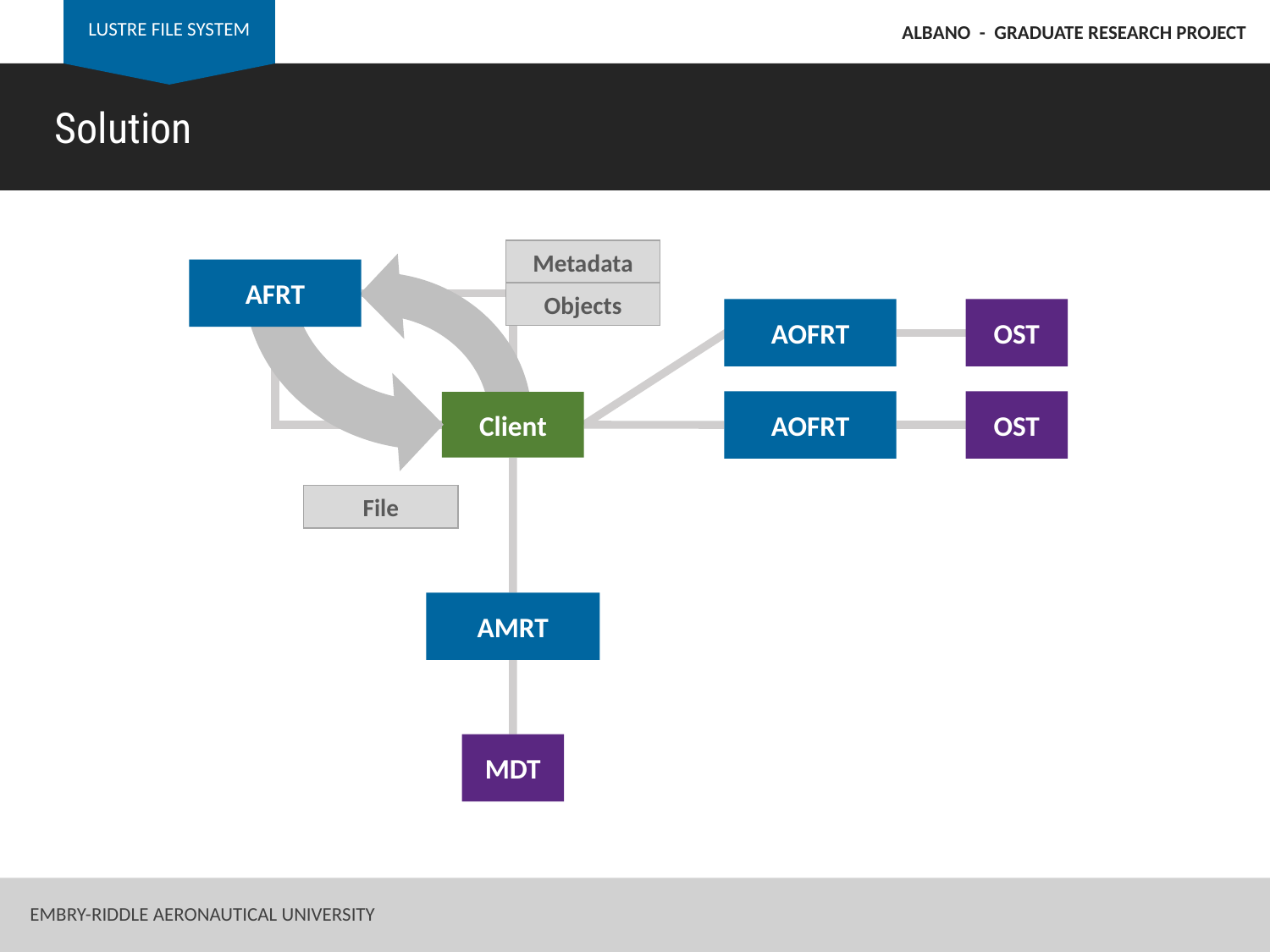

LUSTRE FILE SYSTEM
ALBANO  -  GRADUATE RESEARCH PROJECT

Solution

Metadata
AFRT
Objects
AOFRT
OST
AOFRT
OST
Client
File
AMRT
MDT

41
Embry-Riddle Aeronautical University